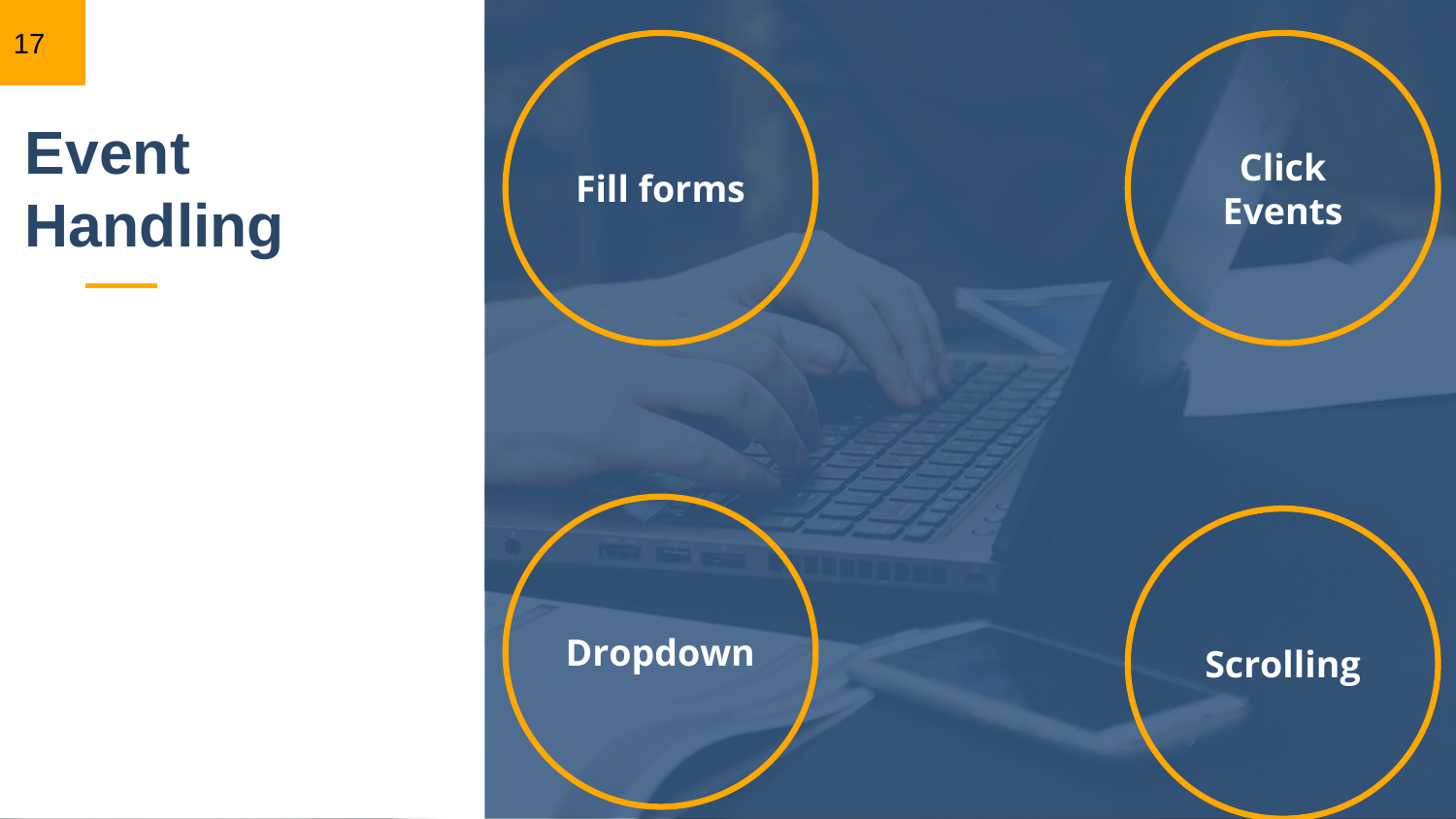

17
Click Events
Fill forms
# Event Handling
Dropdown
Scrolling